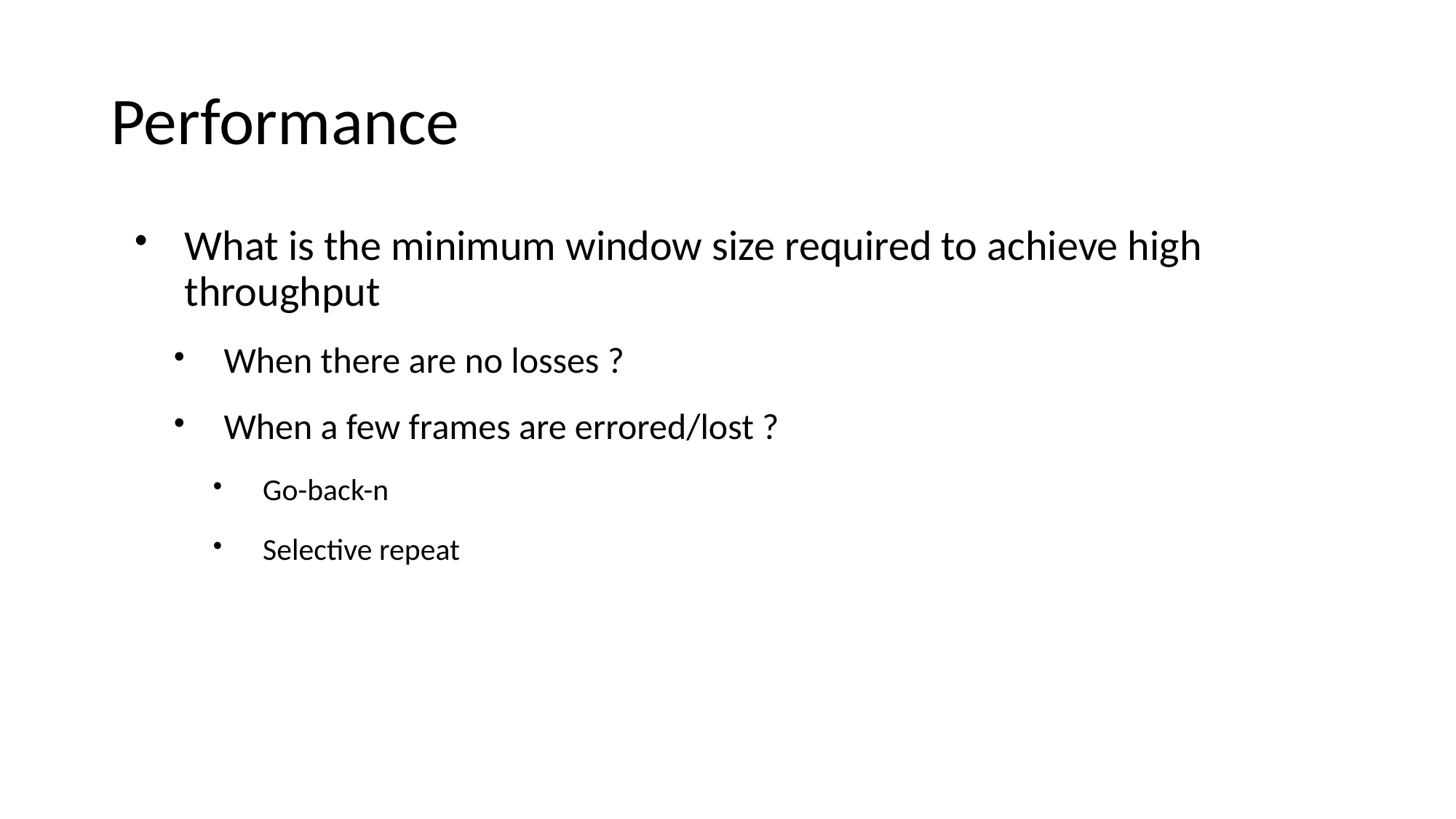

# Performance
What is the minimum window size required to achieve high throughput
When there are no losses ?
When a few frames are errored/lost ?
Go-back-n
Selective repeat